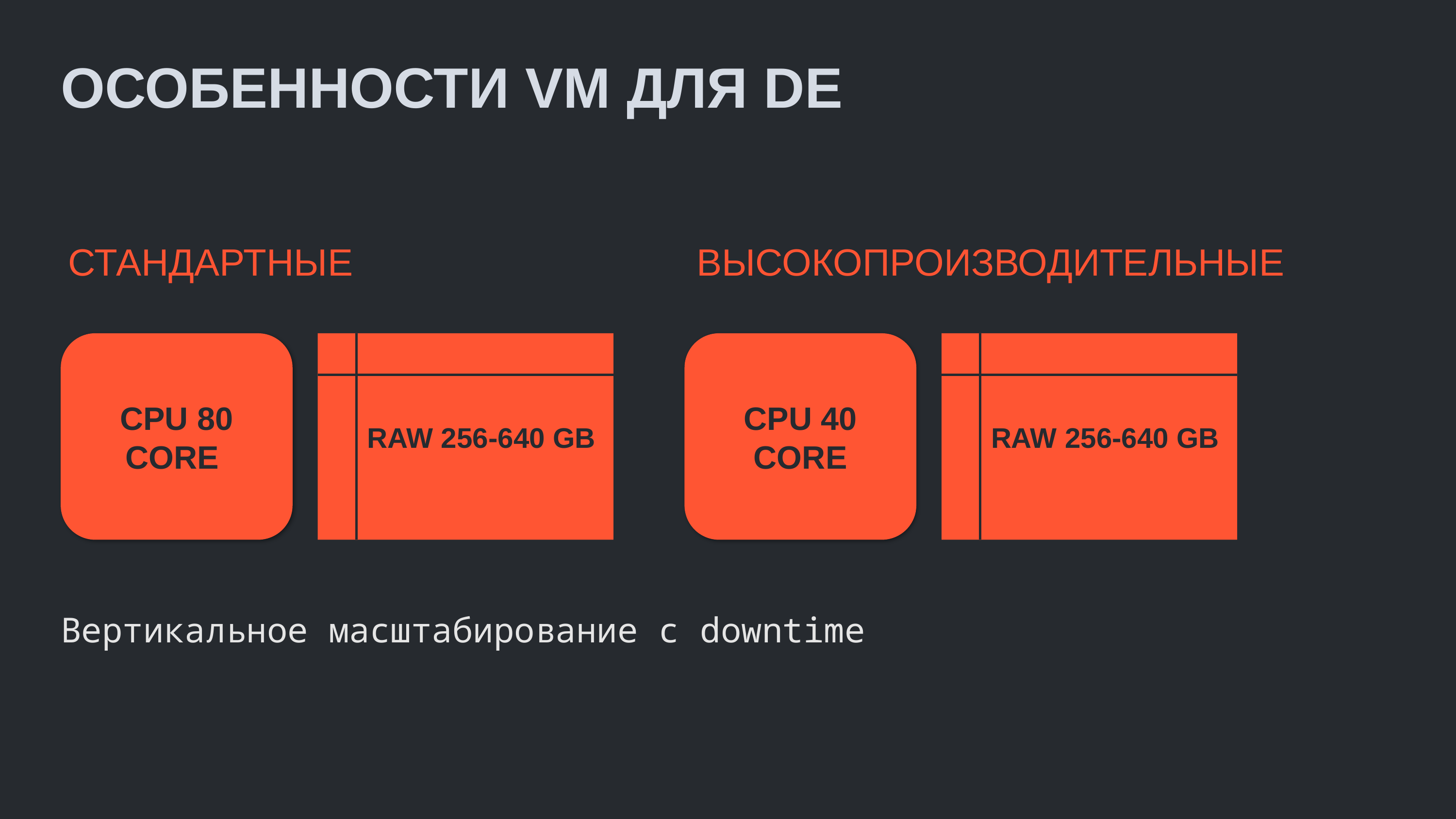

ОСОБЕННОСТИ VM ДЛЯ DE
ВЫСОКОПРОИЗВОДИТЕЛЬНЫЕ
СТАНДАРТНЫЕ
CPU 80 CORE
    RAW 256-640 GB
CPU 40 CORE
    RAW 256-640 GB
Вертикальное масштабирование с downtime